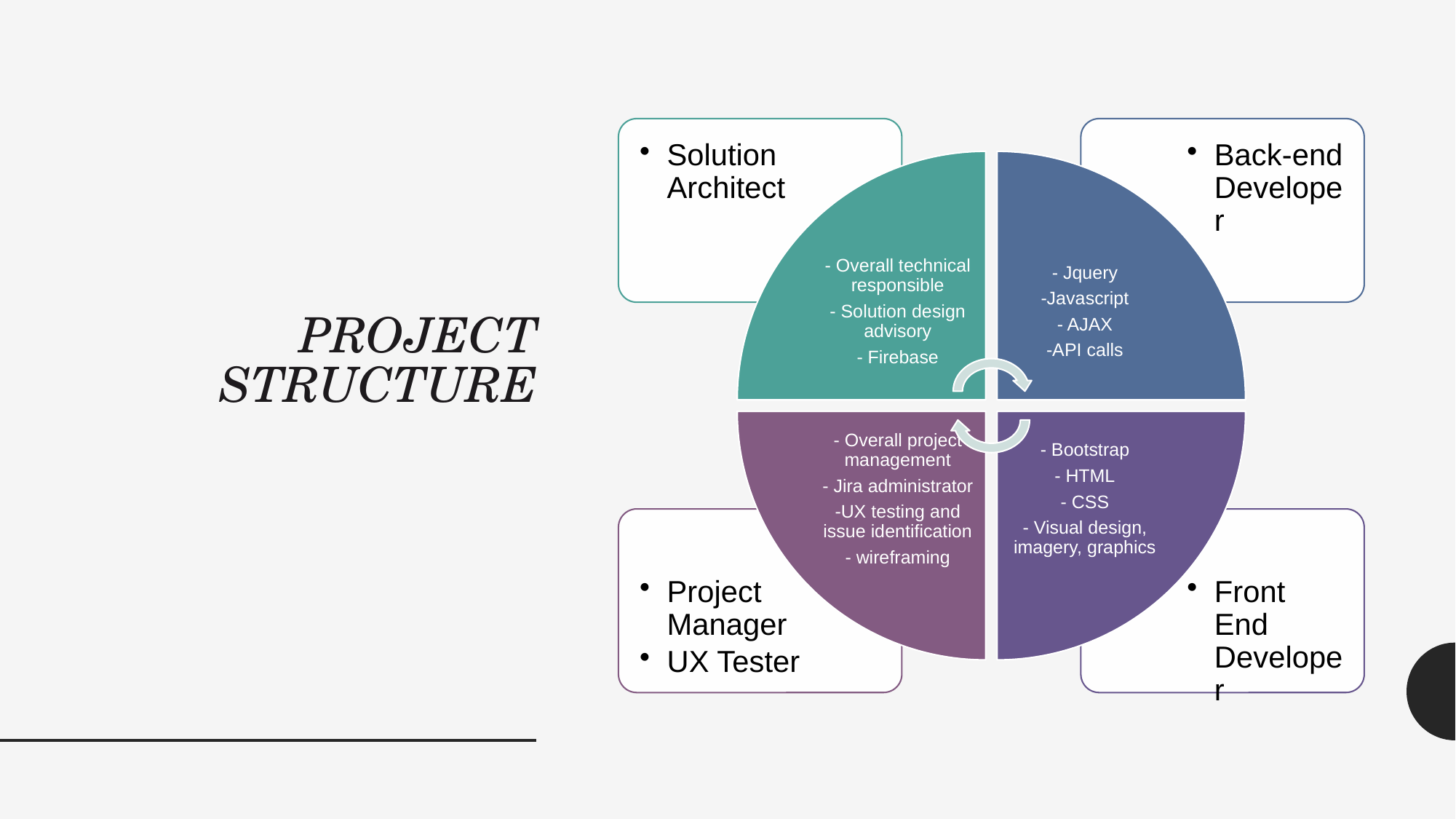

# Project Structure
Front End Developer
Project Manager
UX Tester
Back-end Developer
Solution Architect
- Overall technical responsible
- Solution design advisory
- Firebase
- Jquery
-Javascript
- AJAX
-API calls
- Bootstrap
- HTML
- CSS
- Visual design, imagery, graphics
- Overall project management
- Jira administrator
-UX testing and issue identification
- wireframing